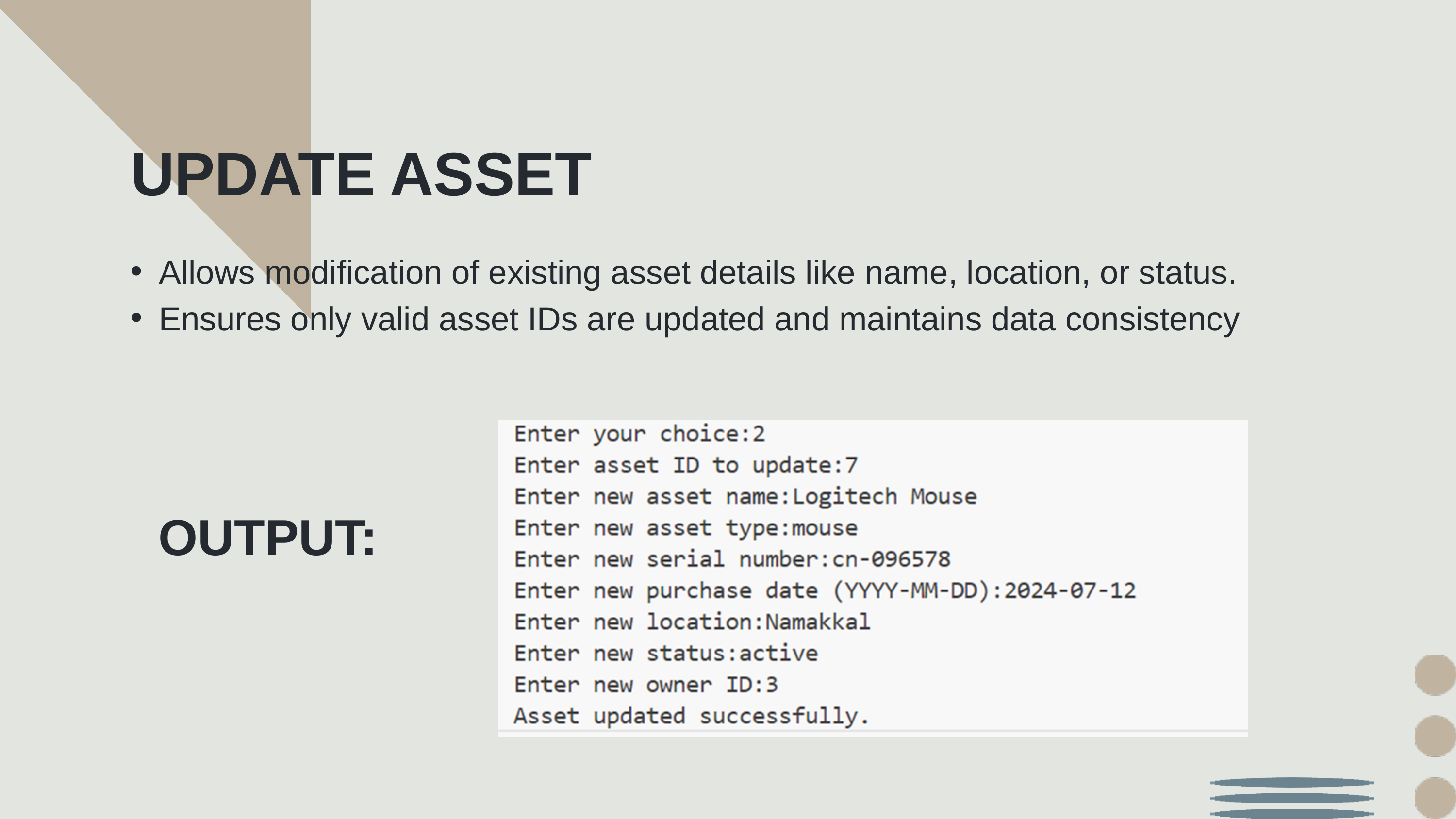

UPDATE ASSET
Allows modification of existing asset details like name, location, or status.
Ensures only valid asset IDs are updated and maintains data consistency

OUTPUT: